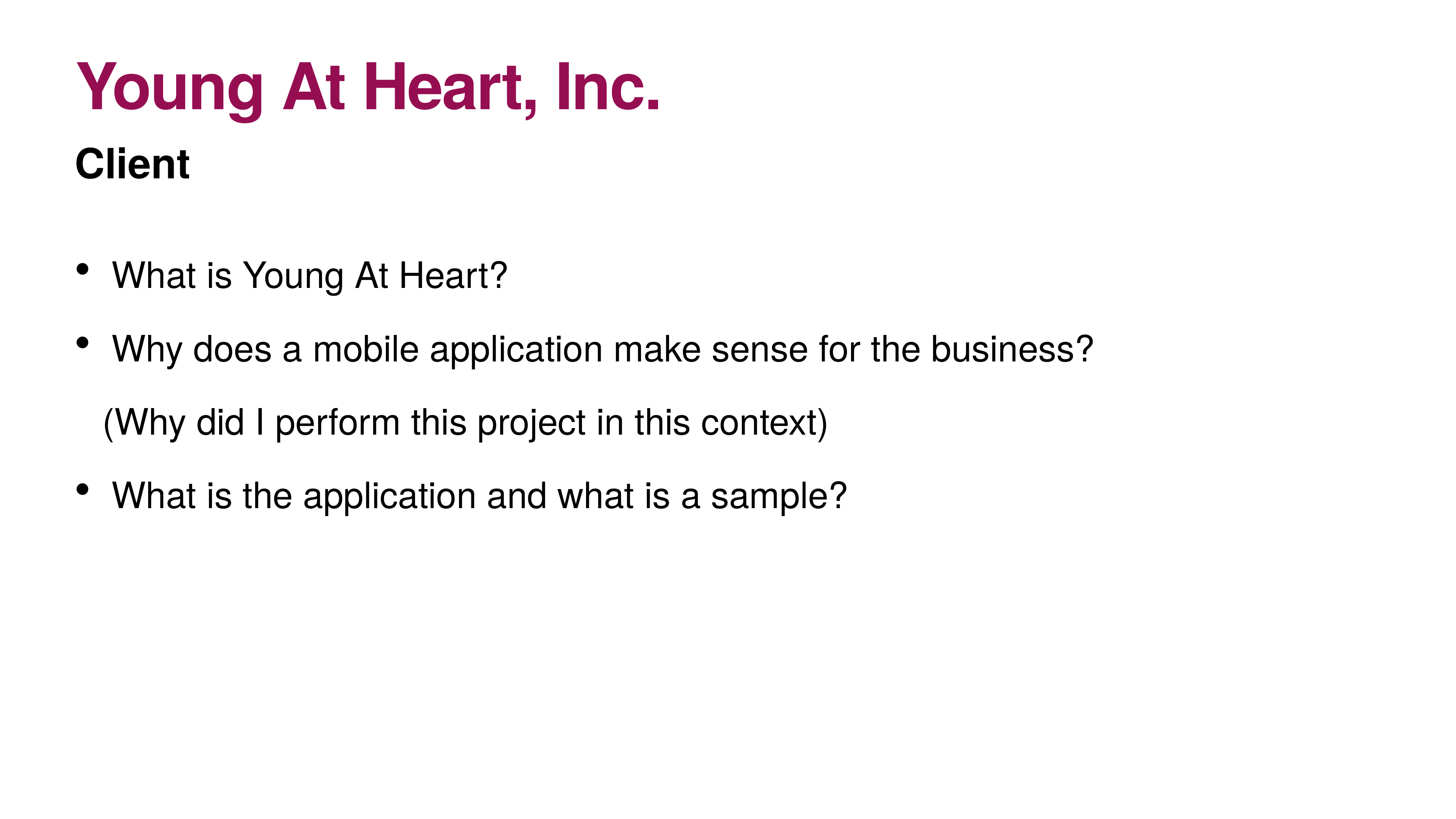

# Young At Heart, Inc.
Client
What is Young At Heart?
Why does a mobile application make sense for the business?
(Why did I perform this project in this context)
What is the application and what is a sample?